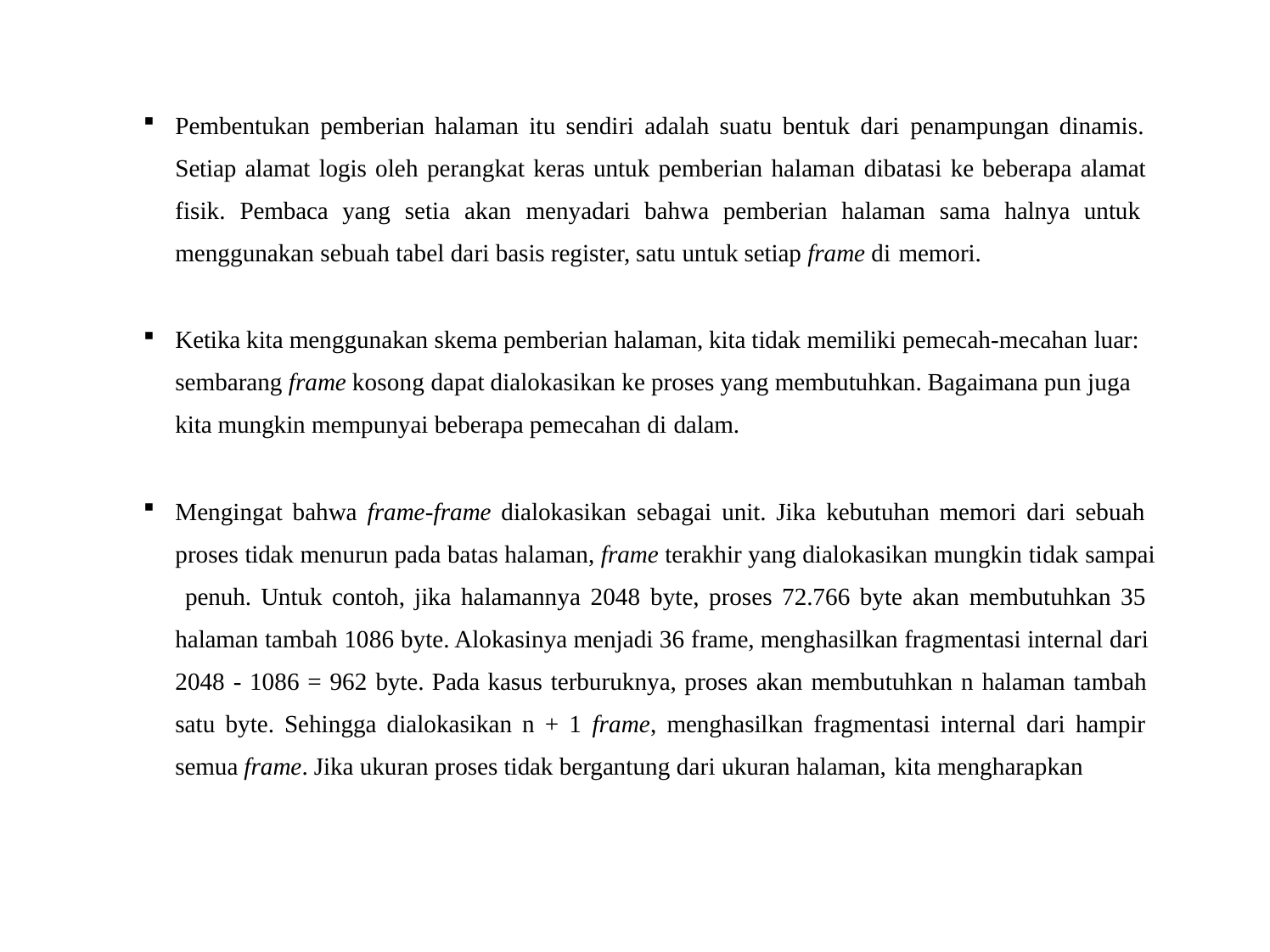

Pembentukan pemberian halaman itu sendiri adalah suatu bentuk dari penampungan dinamis.  Setiap alamat logis oleh perangkat keras untuk pemberian halaman dibatasi ke beberapa alamat  fisik. Pembaca yang setia akan menyadari bahwa pemberian halaman sama halnya untuk  menggunakan sebuah tabel dari basis register, satu untuk setiap frame di memori.

Ketika kita menggunakan skema pemberian halaman, kita tidak memiliki pemecah-mecahan luar:  sembarang frame kosong dapat dialokasikan ke proses yang membutuhkan. Bagaimana pun juga  kita mungkin mempunyai beberapa pemecahan di dalam.

Mengingat bahwa frame-frame dialokasikan sebagai unit. Jika kebutuhan memori dari sebuah  proses tidak menurun pada batas halaman, frame terakhir yang dialokasikan mungkin tidak sampai  penuh. Untuk contoh, jika halamannya 2048 byte, proses 72.766 byte akan membutuhkan 35  halaman tambah 1086 byte. Alokasinya menjadi 36 frame, menghasilkan fragmentasi internal dari  2048 - 1086 = 962 byte. Pada kasus terburuknya, proses akan membutuhkan n halaman tambah  satu byte. Sehingga dialokasikan n + 1 frame, menghasilkan fragmentasi internal dari hampir  semua frame. Jika ukuran proses tidak bergantung dari ukuran halaman, kita mengharapkan